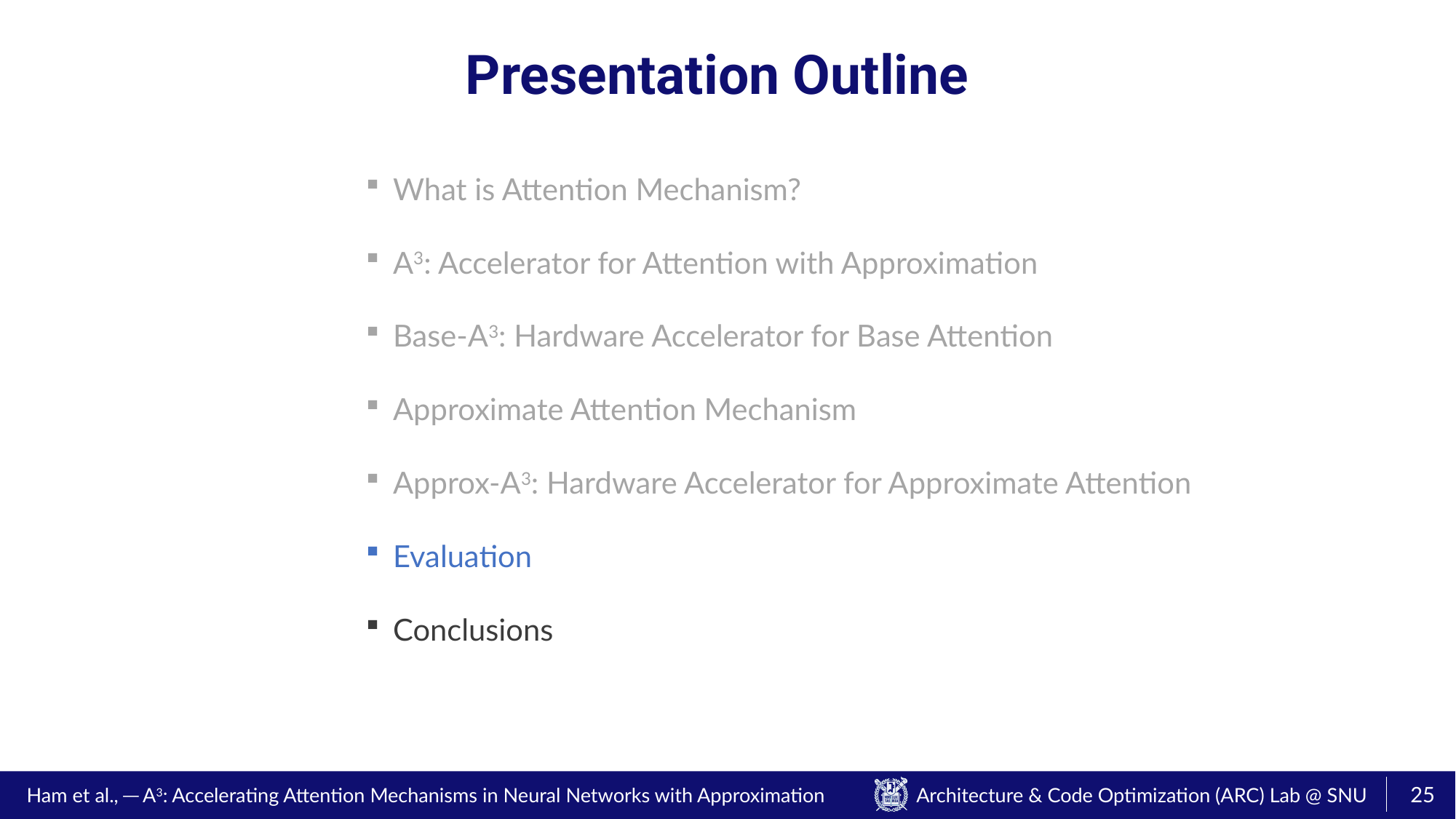

# Presentation Outline

What is Attention Mechanism?
A3: Accelerator for Attention with Approximation
Base-A3: Hardware Accelerator for Base Attention
Approximate Attention Mechanism
Approx-A3: Hardware Accelerator for Approximate Attention
Evaluation
Conclusions

25